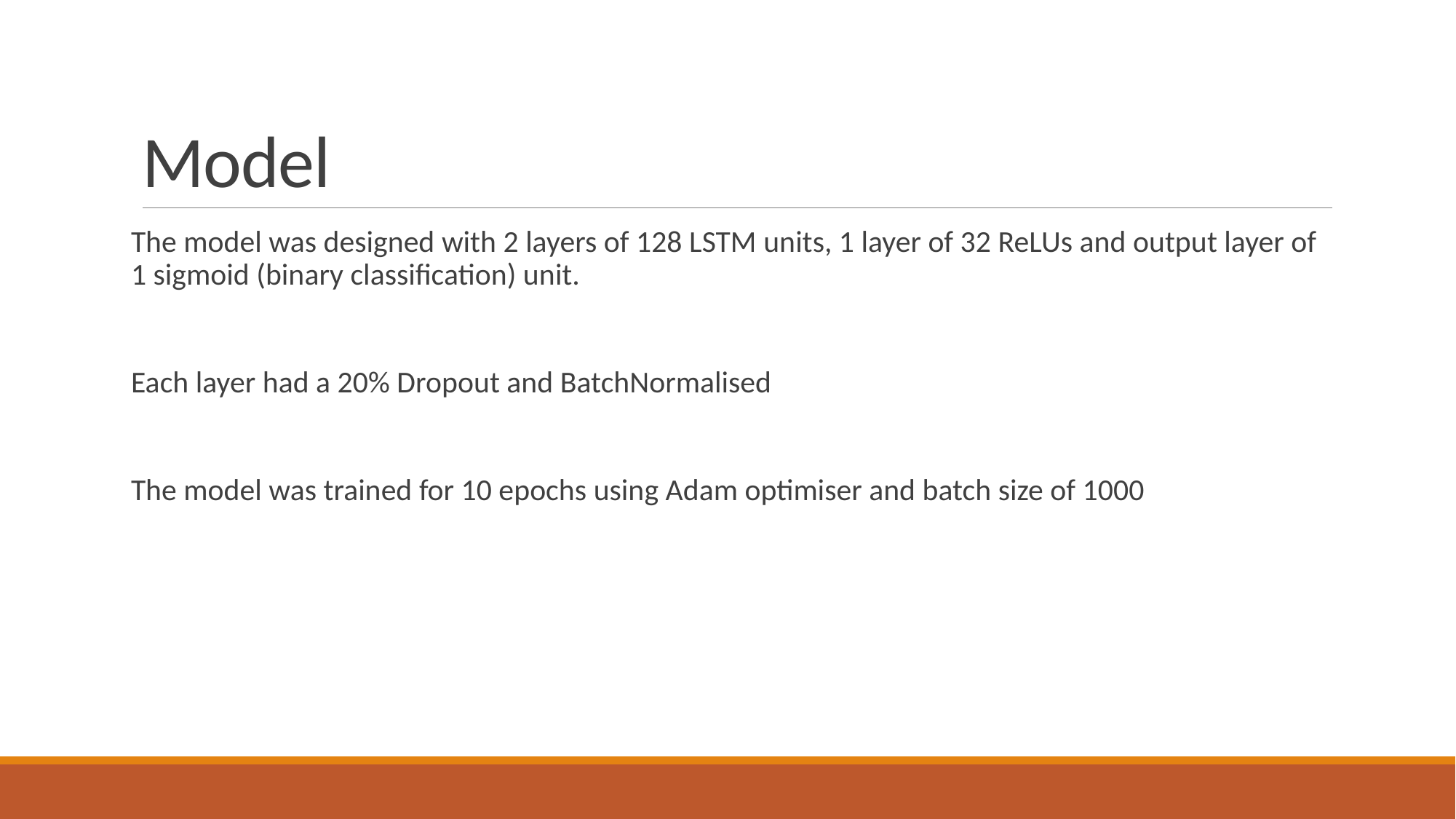

# Model
The model was designed with 2 layers of 128 LSTM units, 1 layer of 32 ReLUs and output layer of 1 sigmoid (binary classification) unit.

Each layer had a 20% Dropout and BatchNormalised

The model was trained for 10 epochs using Adam optimiser and batch size of 1000